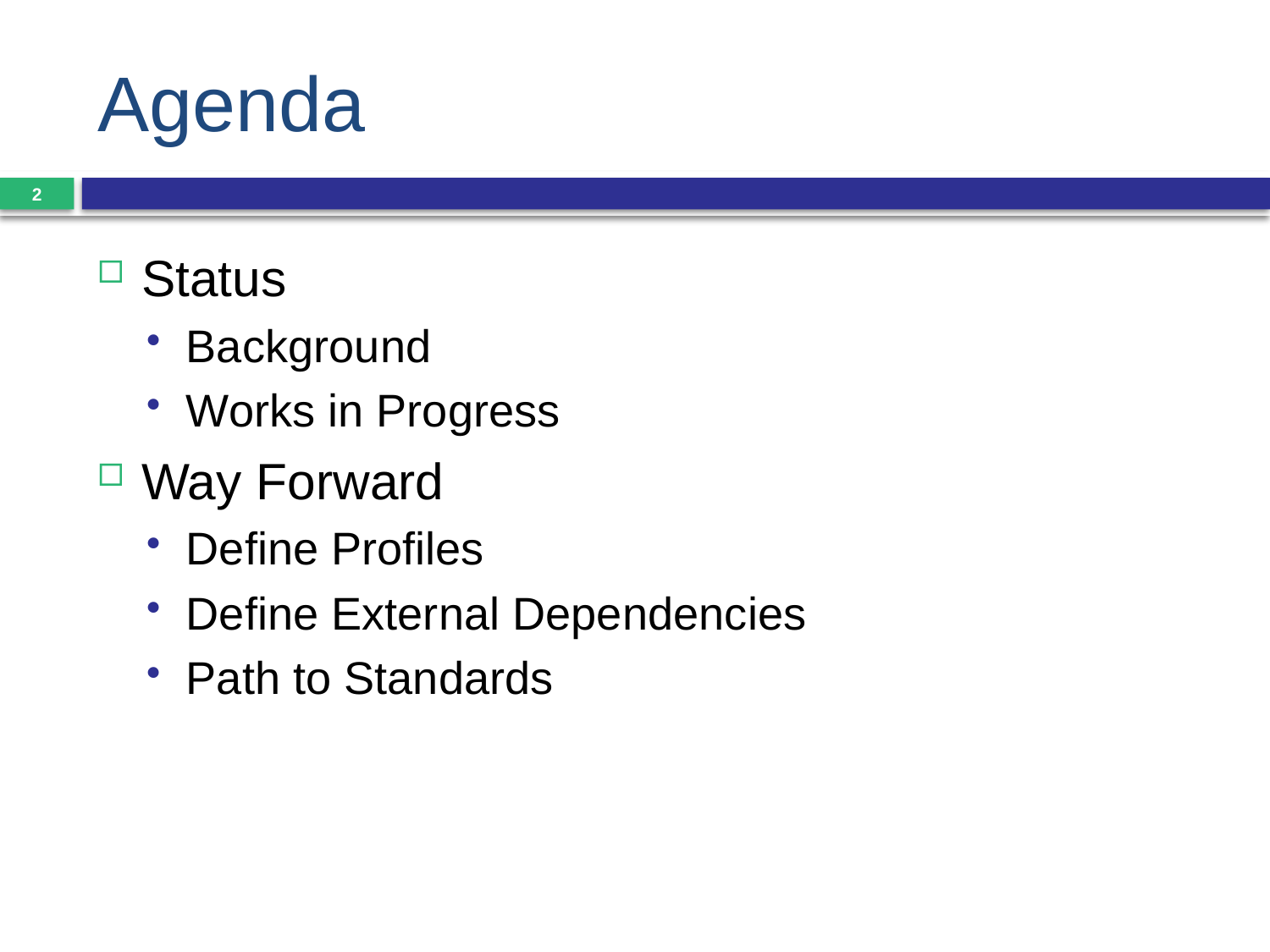

# Agenda
2
Status
Background
Works in Progress
Way Forward
Define Profiles
Define External Dependencies
Path to Standards